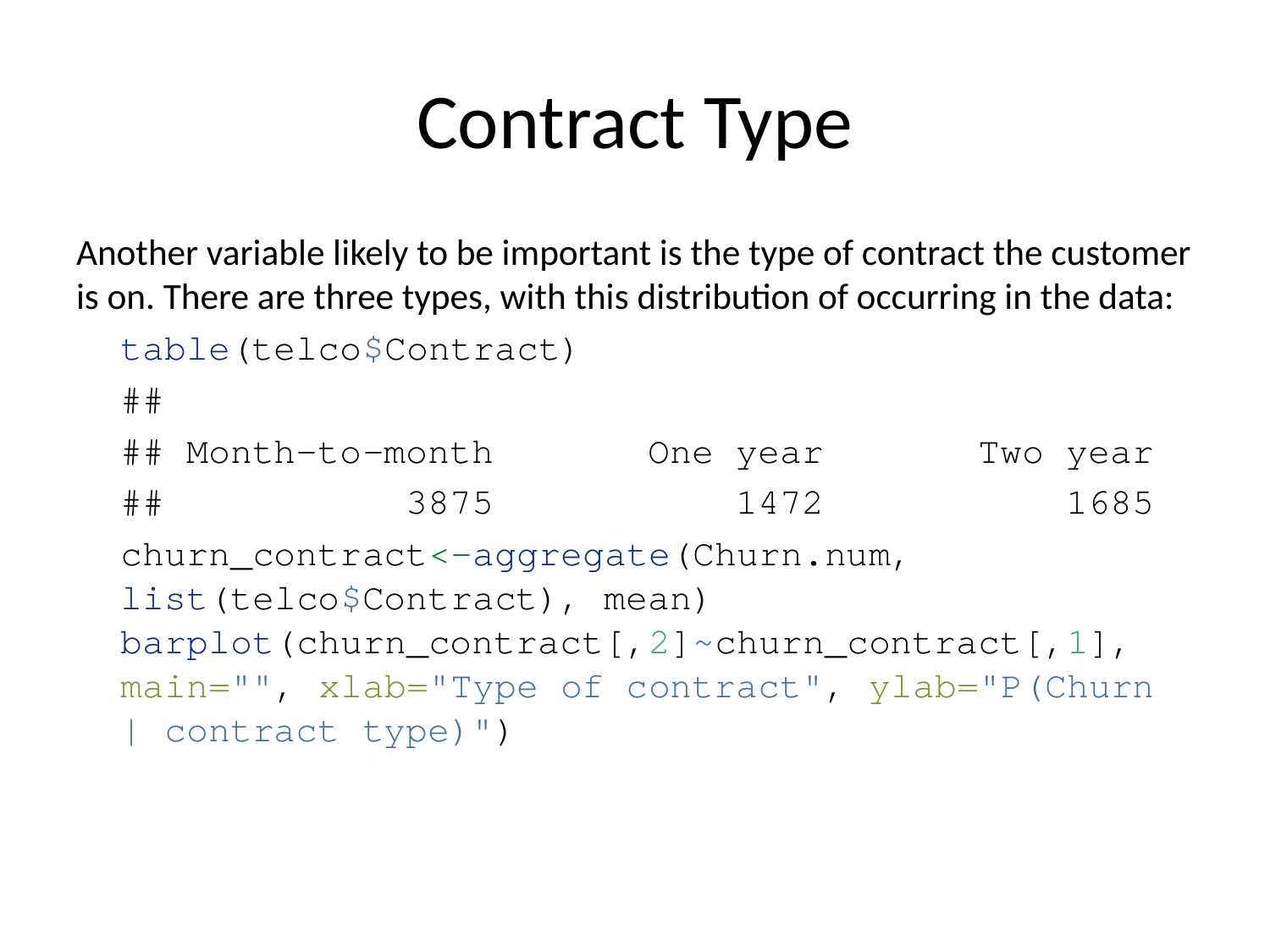

# Contract Type
Another variable likely to be important is the type of contract the customer is on. There are three types, with this distribution of occurring in the data:
table(telco$Contract)
##
## Month-to-month       One year       Two year
##           3875           1472           1685
churn_contract<-aggregate(Churn.num, list(telco$Contract), mean)
barplot(churn_contract[,2]~churn_contract[,1], main="", xlab="Type of contract", ylab="P(Churn | contract type)")